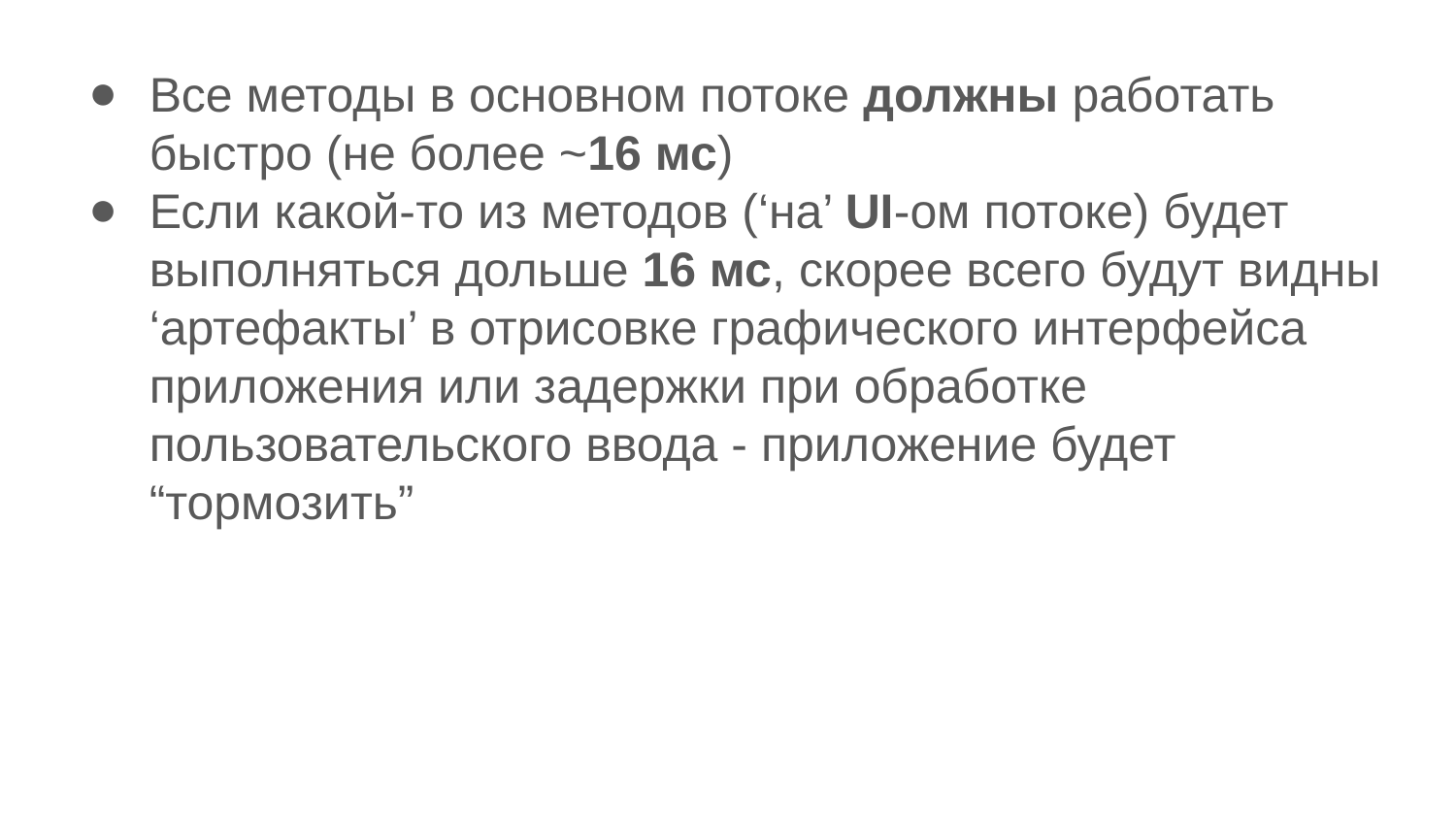

Все методы в основном потоке должны работать быстро (не более ~16 мс)
Если какой-то из методов (‘на’ UI-ом потоке) будет выполняться дольше 16 мс, скорее всего будут видны ‘артефакты’ в отрисовке графического интерфейса приложения или задержки при обработке пользовательского ввода - приложение будет “тормозить”